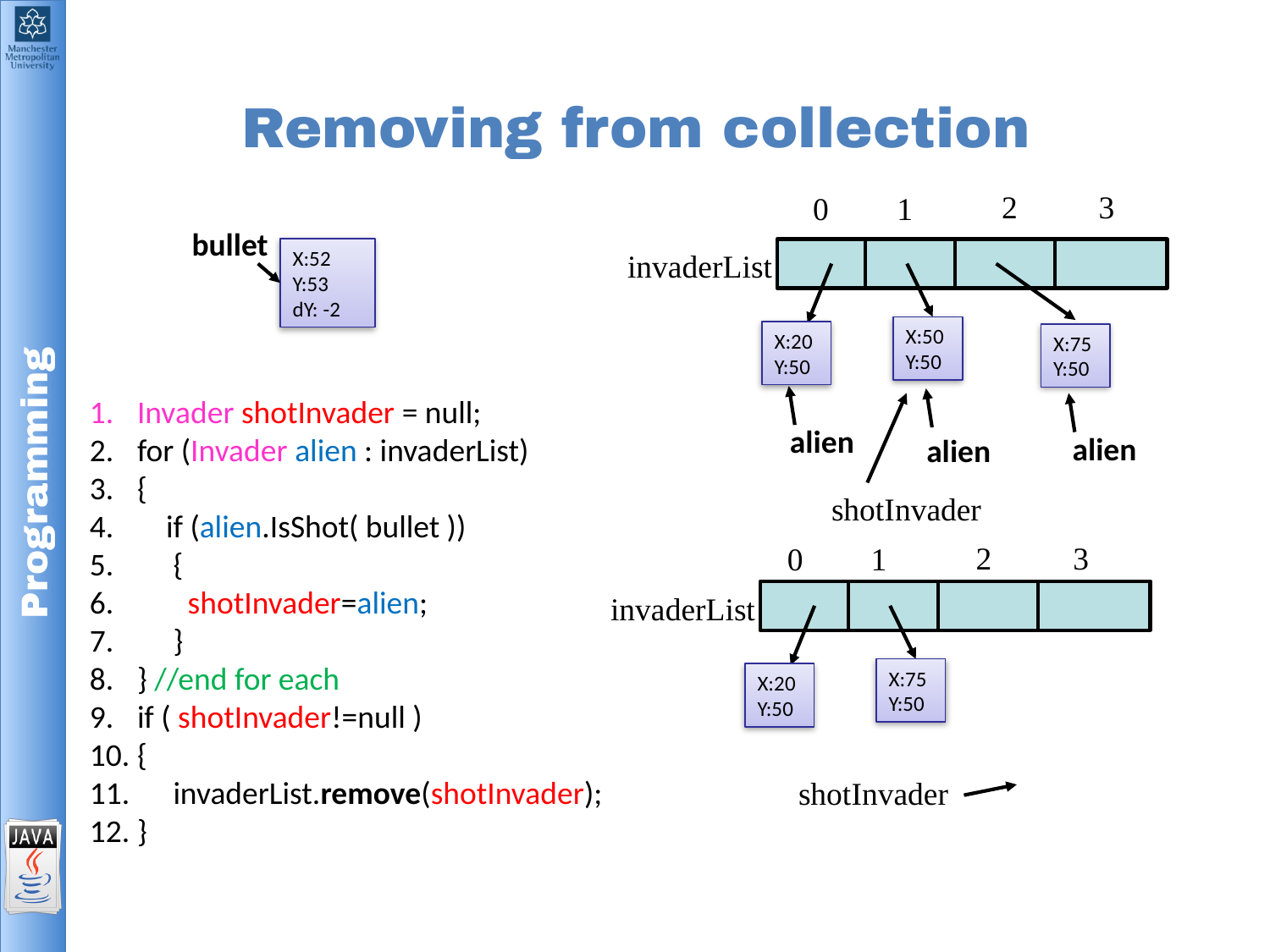

# Removing from collection
2
3
0
1
bullet
X:52
Y:53
dY: -2

invaderList
X:50
Y:50
X:20
Y:50
X:75
Y:50
Invader shotInvader = null;
for (Invader alien : invaderList)
{
    if (alien.IsShot( bullet ))
     {
       shotInvader=alien;
     }
} //end for each
if ( shotInvader!=null )
{
     invaderList.remove(shotInvader);
}

alien
alien
alien
shotInvader
2
3
0
1

invaderList
X:75
Y:50
X:20
Y:50
shotInvader